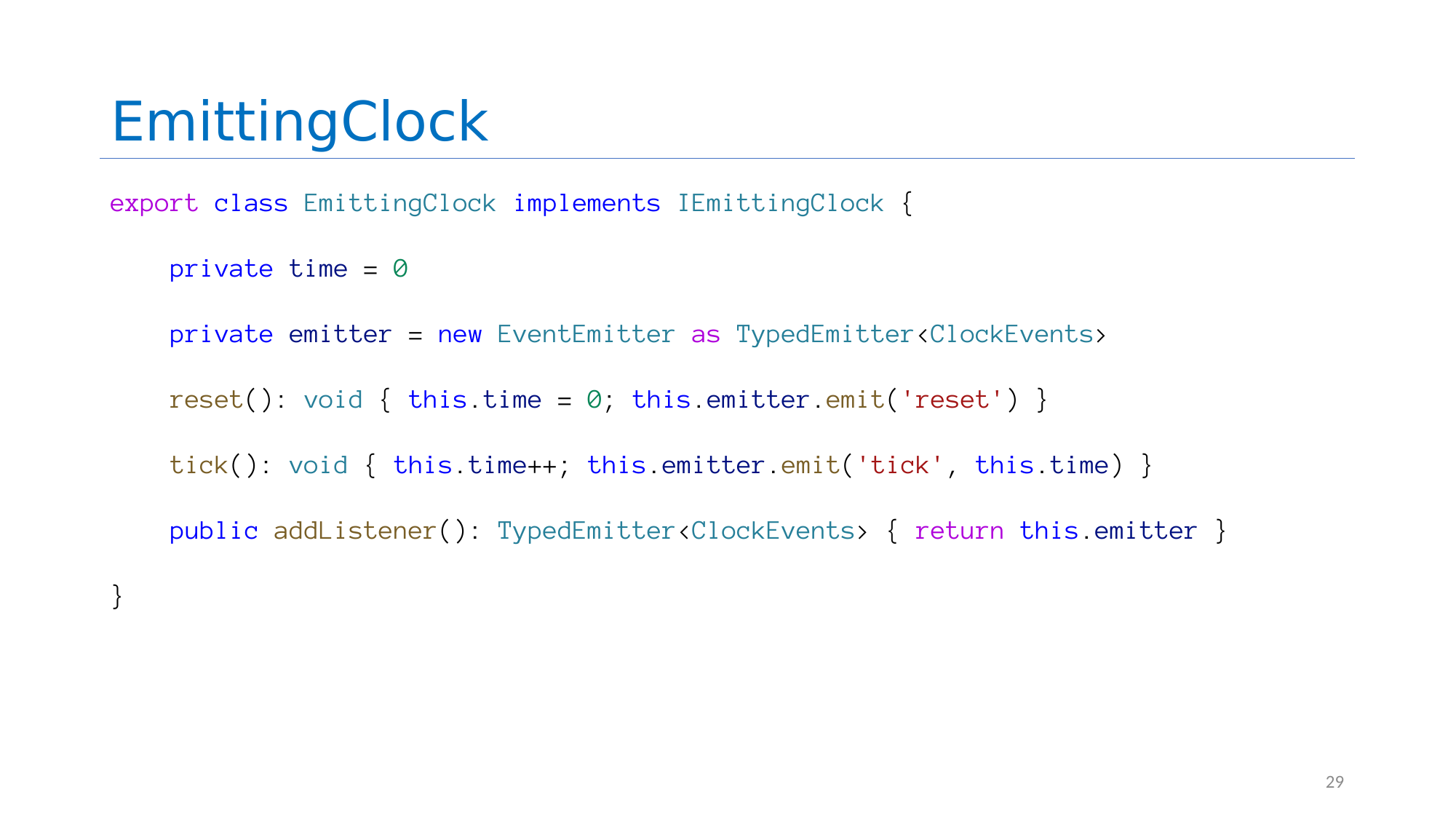

# EmittingClock
export class EmittingClock implements IEmittingClock {
    private time = 0
    private emitter = new EventEmitter as TypedEmitter<ClockEvents>
    reset(): void { this.time = 0; this.emitter.emit('reset') }
    tick(): void { this.time++; this.emitter.emit('tick', this.time) }
    public addListener(): TypedEmitter<ClockEvents> { return this.emitter }
}
29